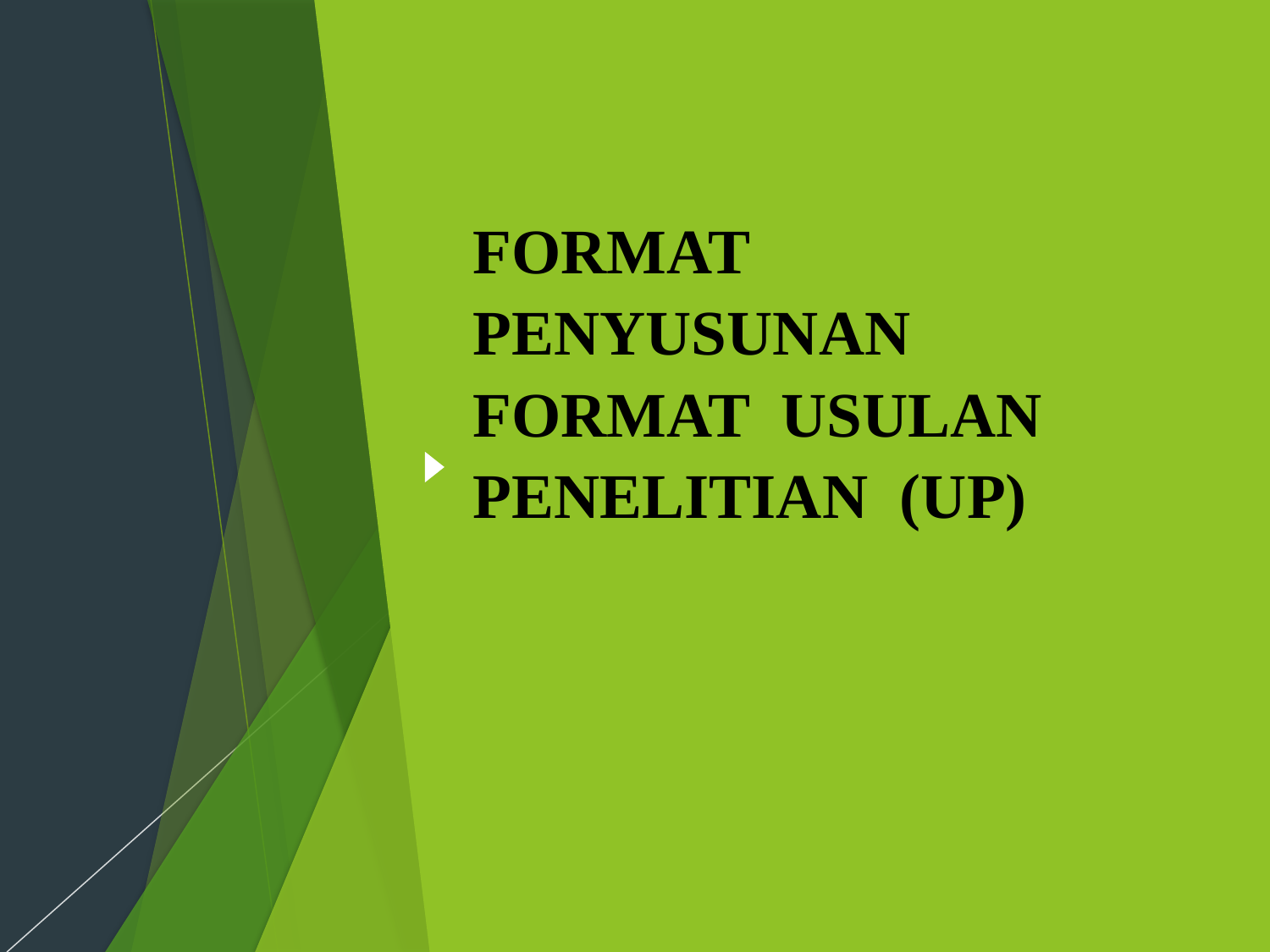

# FORMAT PENYUSUNAN Format  Usulan  Penelitian  (UP)